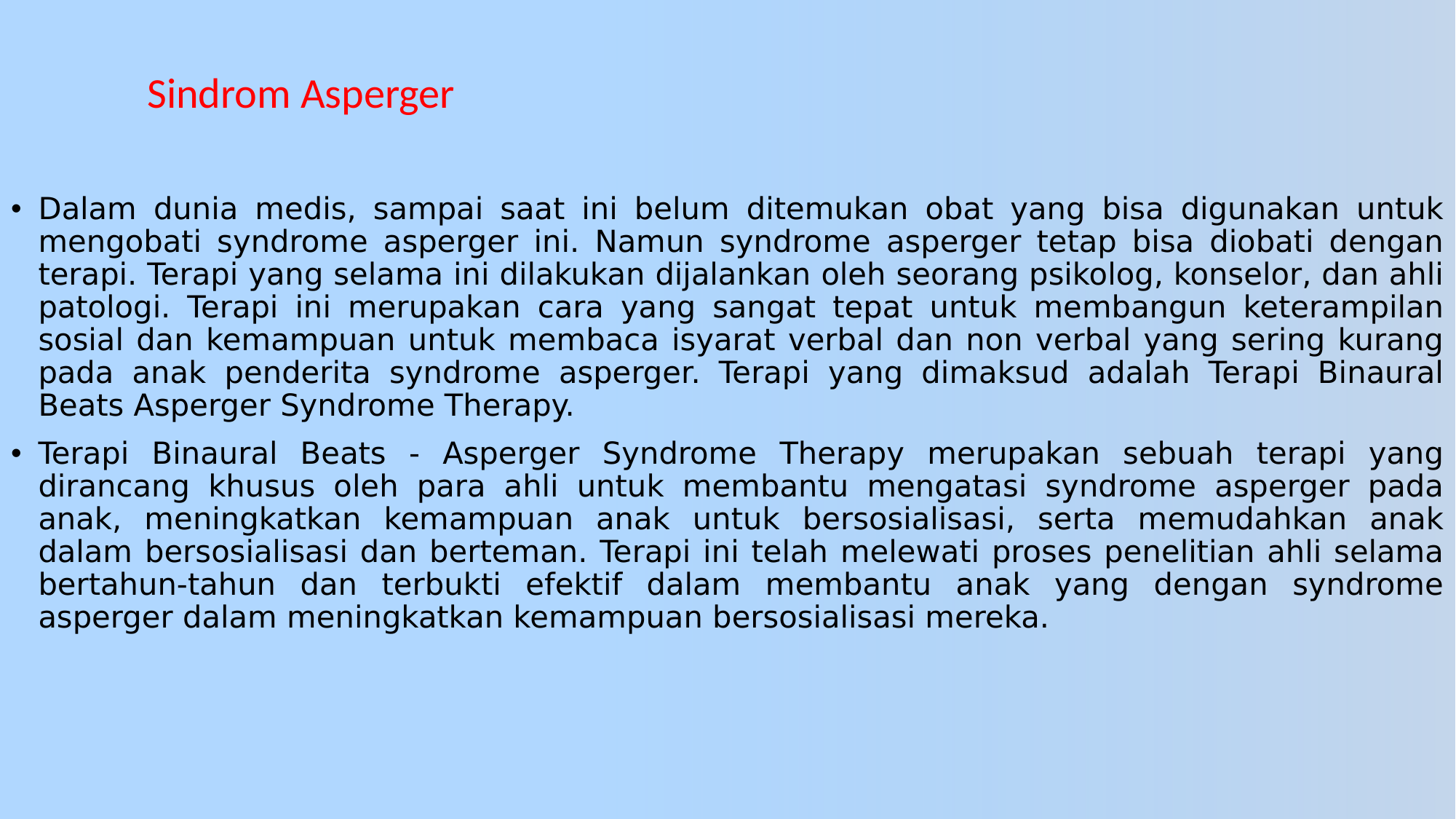

# Sindrom Asperger

Dalam dunia medis, sampai saat ini belum ditemukan obat yang bisa digunakan untuk mengobati syndrome asperger ini. Namun syndrome asperger tetap bisa diobati dengan terapi. Terapi yang selama ini dilakukan dijalankan oleh seorang psikolog, konselor, dan ahli patologi. Terapi ini merupakan cara yang sangat tepat untuk membangun keterampilan sosial dan kemampuan untuk membaca isyarat verbal dan non verbal yang sering kurang pada anak penderita syndrome asperger. Terapi yang dimaksud adalah Terapi Binaural Beats Asperger Syndrome Therapy.
Terapi Binaural Beats - Asperger Syndrome Therapy merupakan sebuah terapi yang dirancang khusus oleh para ahli untuk membantu mengatasi syndrome asperger pada anak, meningkatkan kemampuan anak untuk bersosialisasi, serta memudahkan anak dalam bersosialisasi dan berteman. Terapi ini telah melewati proses penelitian ahli selama bertahun-tahun dan terbukti efektif dalam membantu anak yang dengan syndrome asperger dalam meningkatkan kemampuan bersosialisasi mereka.